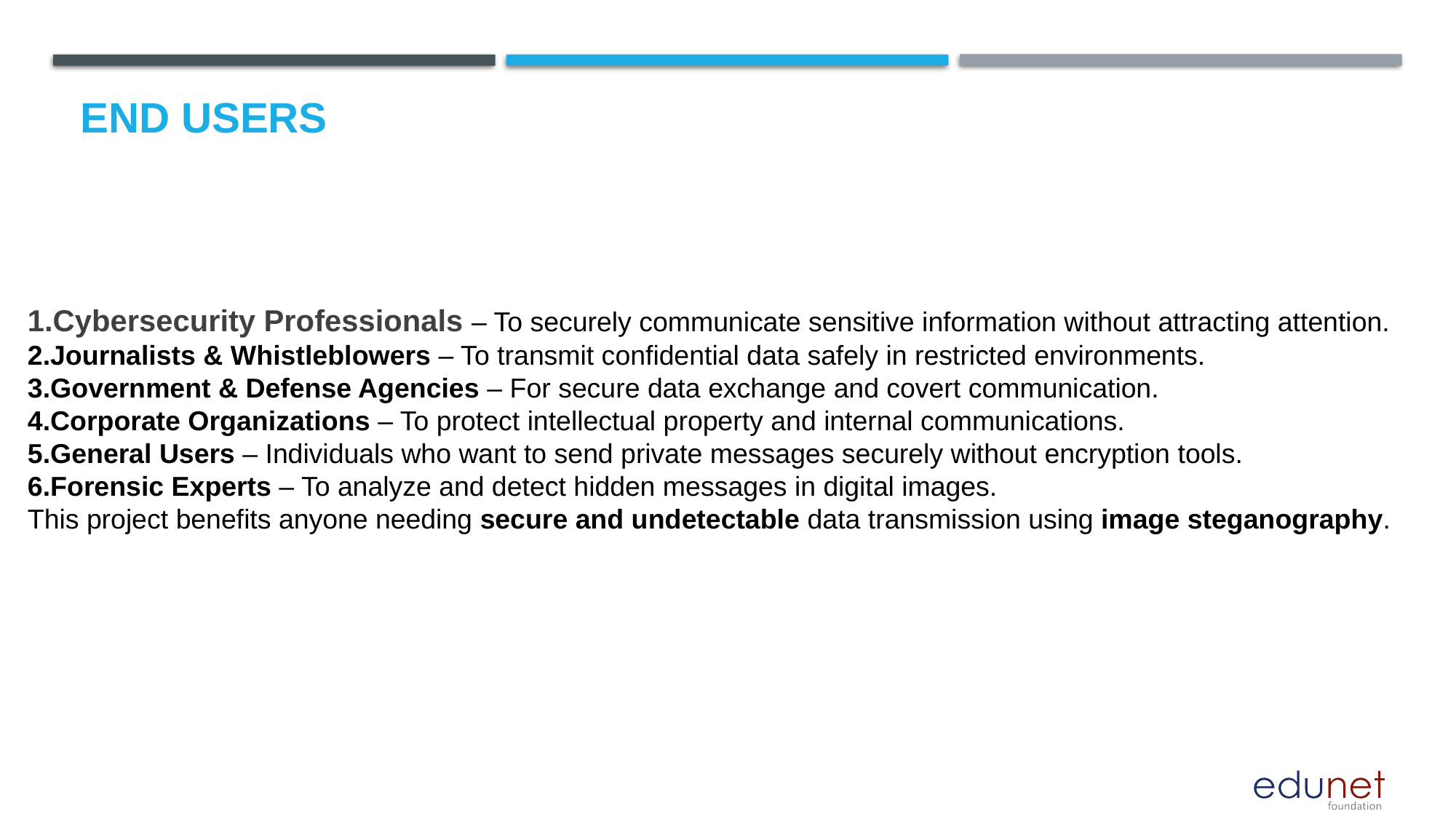

# End users

Cybersecurity Professionals – To securely communicate sensitive information without attracting attention.
Journalists & Whistleblowers – To transmit confidential data safely in restricted environments.
Government & Defense Agencies – For secure data exchange and covert communication.
Corporate Organizations – To protect intellectual property and internal communications.
General Users – Individuals who want to send private messages securely without encryption tools.
Forensic Experts – To analyze and detect hidden messages in digital images.
This project benefits anyone needing secure and undetectable data transmission using image steganography.